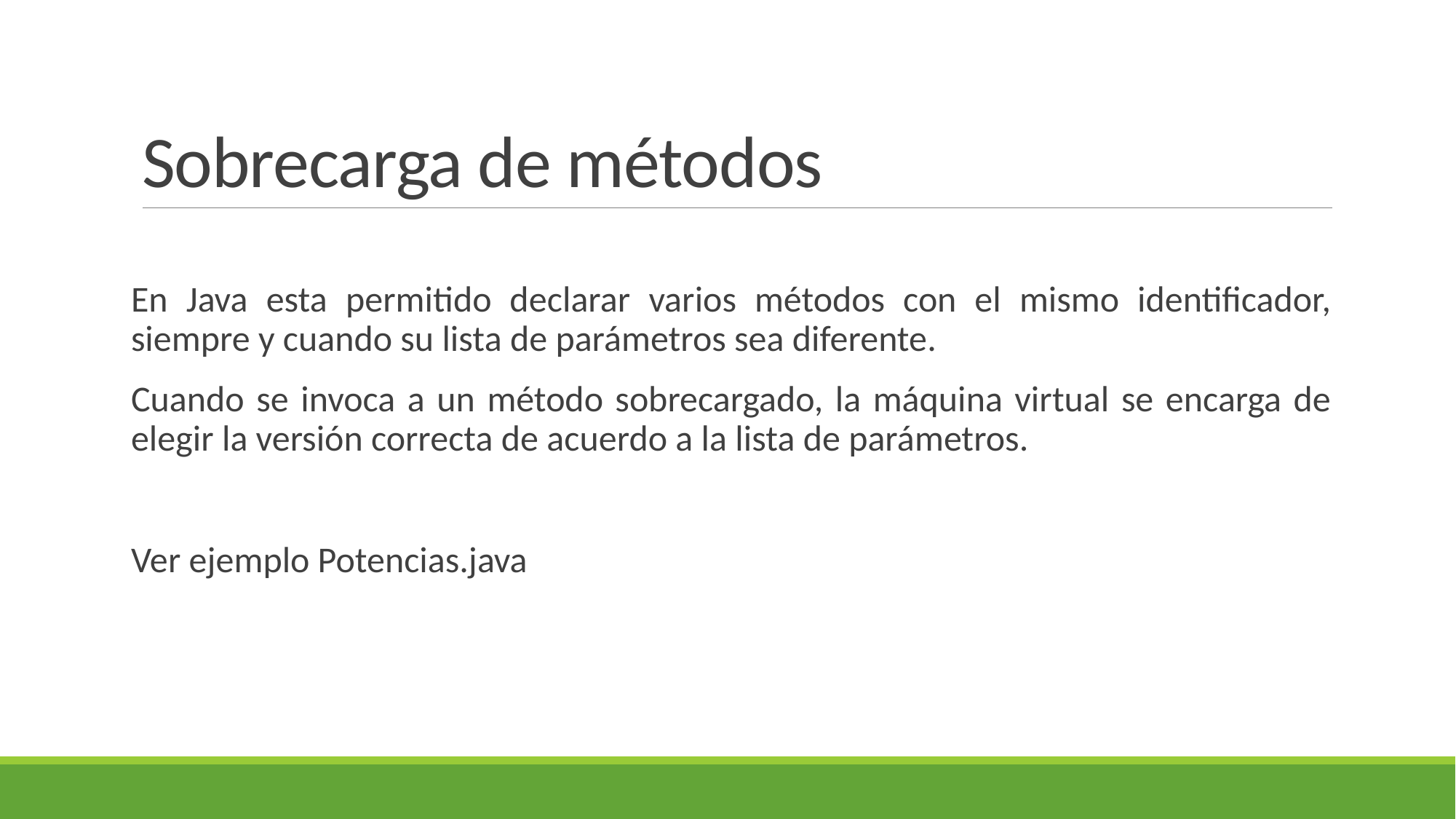

# Sobrecarga de métodos
En Java esta permitido declarar varios métodos con el mismo identificador, siempre y cuando su lista de parámetros sea diferente.
Cuando se invoca a un método sobrecargado, la máquina virtual se encarga de elegir la versión correcta de acuerdo a la lista de parámetros.

Ver ejemplo Potencias.java